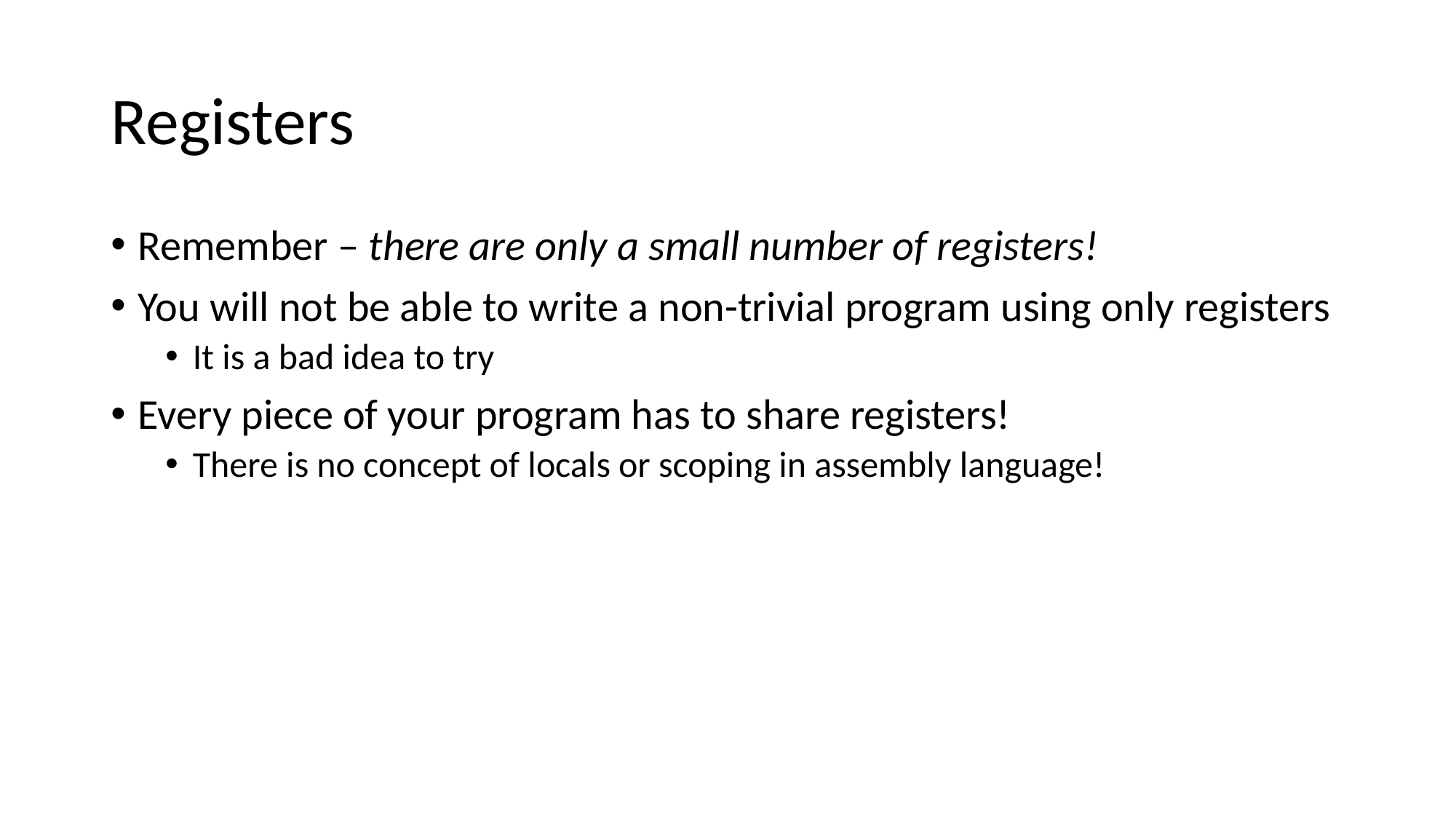

# Registers
Remember – there are only a small number of registers!
You will not be able to write a non-trivial program using only registers
It is a bad idea to try
Every piece of your program has to share registers!
There is no concept of locals or scoping in assembly language!